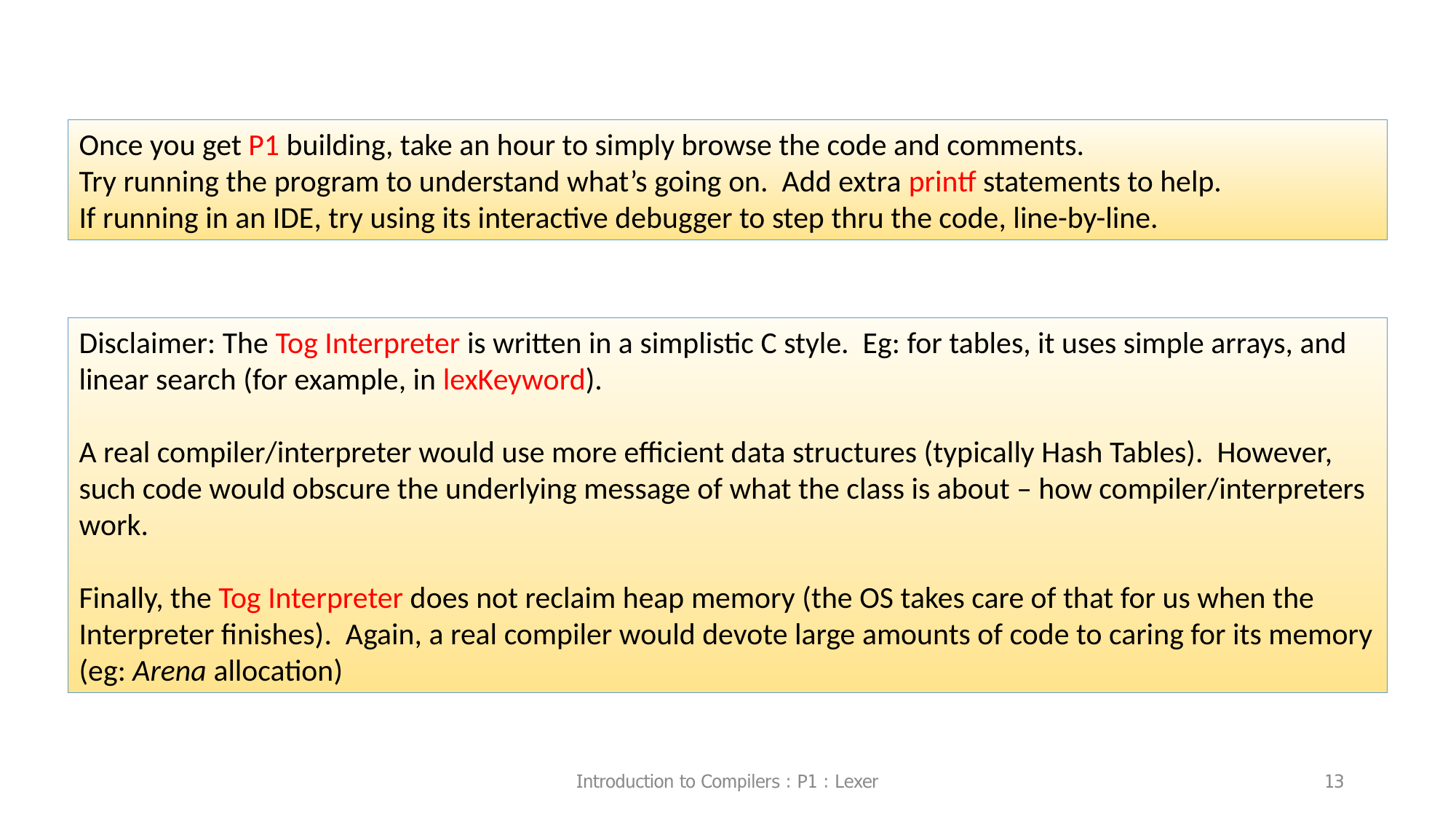

Once you get P1 building, take an hour to simply browse the code and comments.
Try running the program to understand what’s going on.  Add extra printf statements to help.
If running in an IDE, try using its interactive debugger to step thru the code, line-by-line.
Disclaimer: The Tog Interpreter is written in a simplistic C style.  Eg: for tables, it uses simple arrays, and linear search (for example, in lexKeyword).

A real compiler/interpreter would use more efficient data structures (typically Hash Tables).  However, such code would obscure the underlying message of what the class is about – how compiler/interpreters work.

Finally, the Tog Interpreter does not reclaim heap memory (the OS takes care of that for us when the Interpreter finishes).  Again, a real compiler would devote large amounts of code to caring for its memory (eg: Arena allocation)
Introduction to Compilers : P1 : Lexer
13